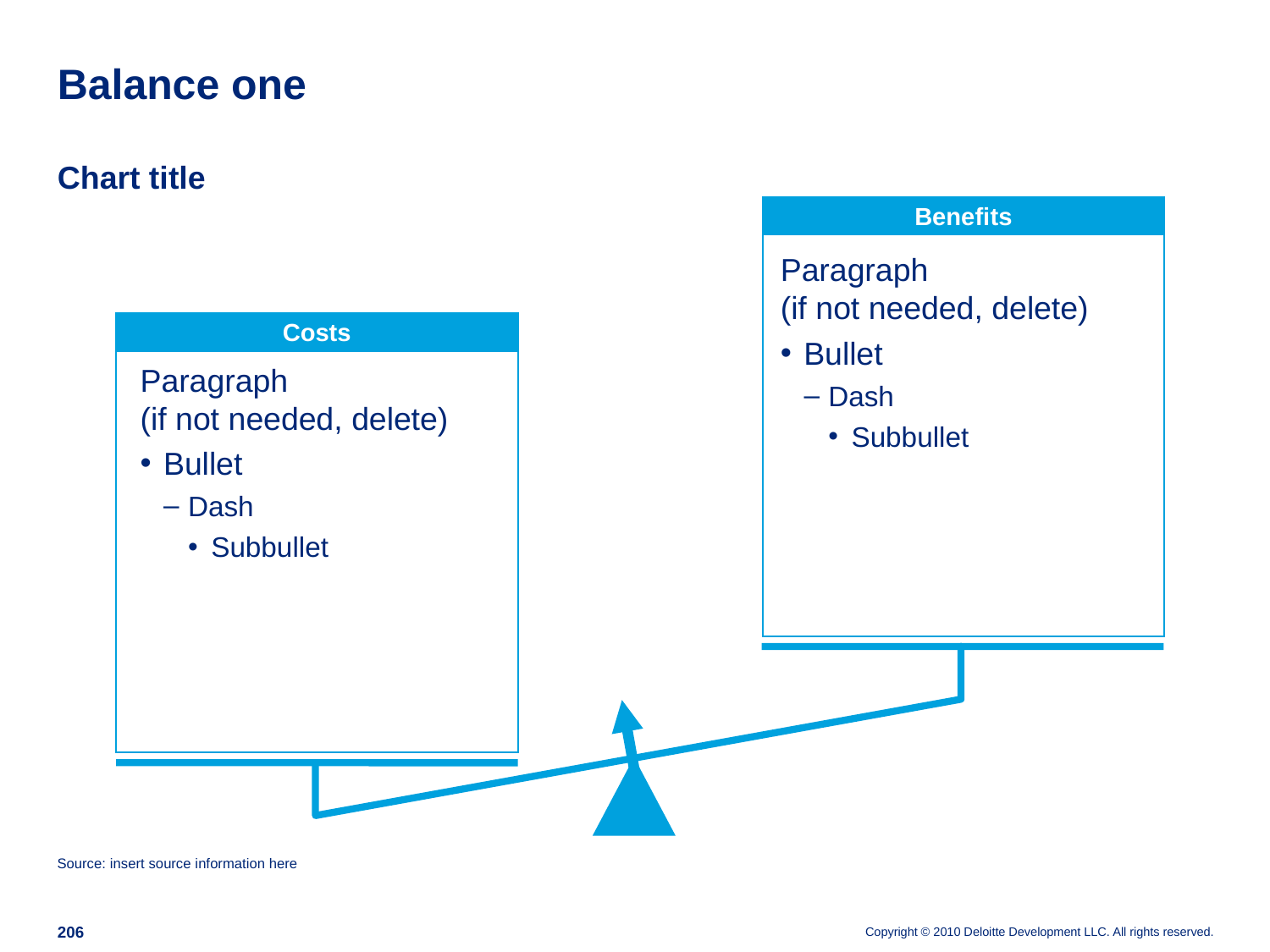

# Balance one
Chart title
Benefits

Paragraph
(if not needed, delete)
Bullet
Dash
Subbullet
Costs

Paragraph
(if not needed, delete)
Bullet
Dash
Subbullet

Source: insert source information here